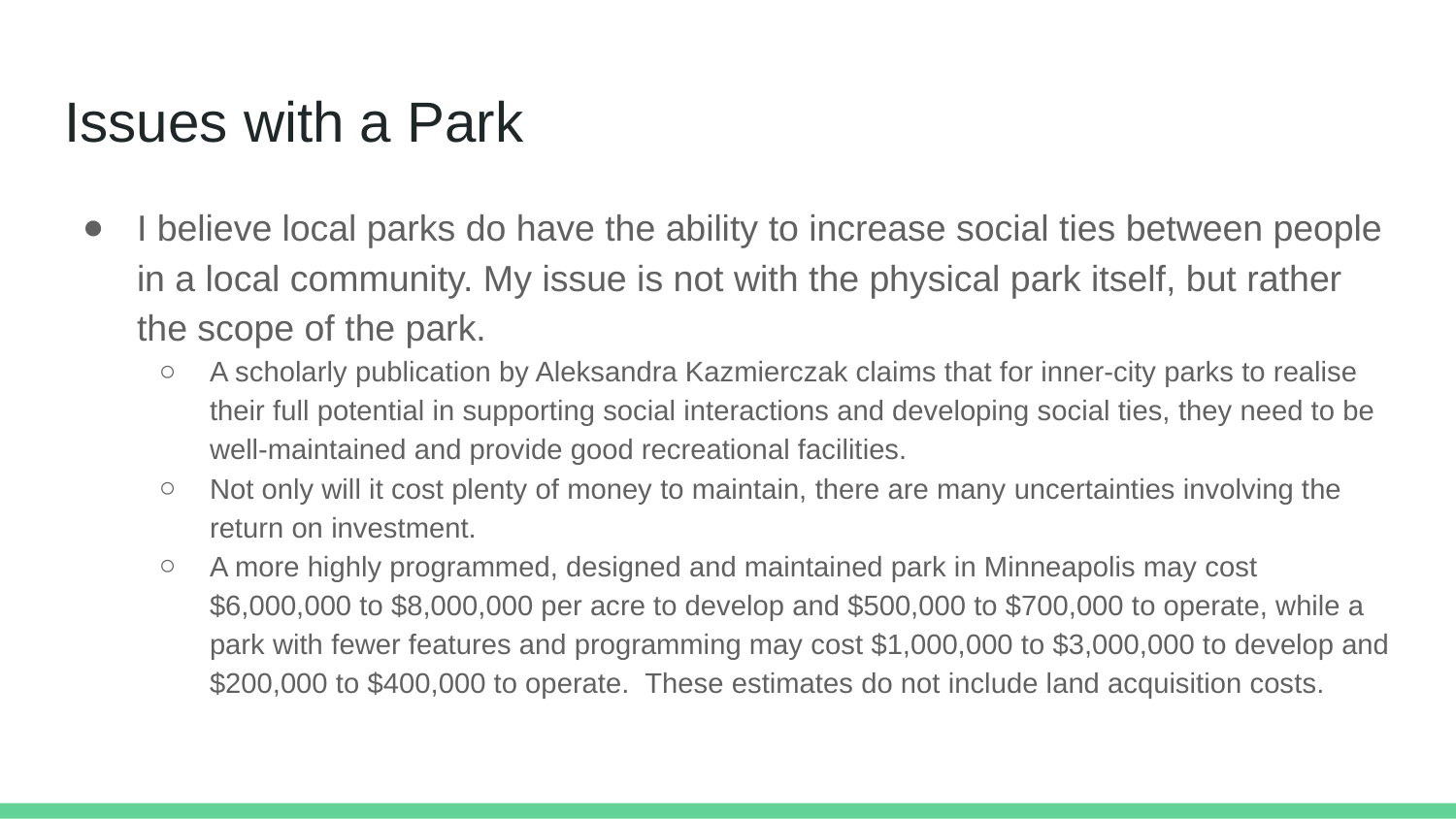

# Issues with a Park
I believe local parks do have the ability to increase social ties between people in a local community. My issue is not with the physical park itself, but rather the scope of the park.
A scholarly publication by Aleksandra Kazmierczak claims that for inner-city parks to realise their full potential in supporting social interactions and developing social ties, they need to be well-maintained and provide good recreational facilities.
Not only will it cost plenty of money to maintain, there are many uncertainties involving the return on investment.
A more highly programmed, designed and maintained park in Minneapolis may cost $6,000,000 to $8,000,000 per acre to develop and $500,000 to $700,000 to operate, while a park with fewer features and programming may cost $1,000,000 to $3,000,000 to develop and $200,000 to $400,000 to operate.  These estimates do not include land acquisition costs.